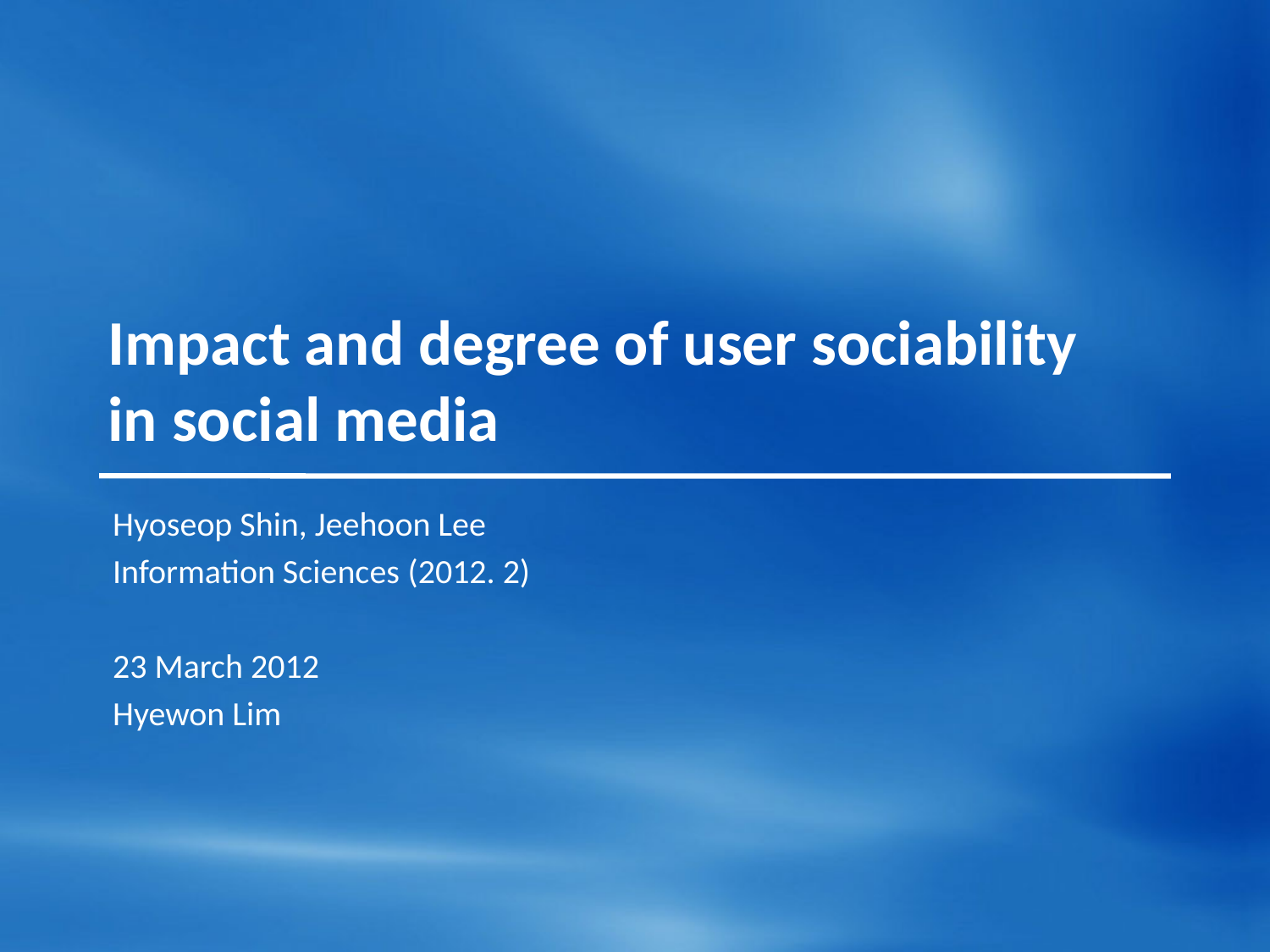

# Impact and degree of user sociability in social media
Hyoseop Shin, Jeehoon Lee
Information Sciences (2012. 2)

23 March 2012
Hyewon Lim